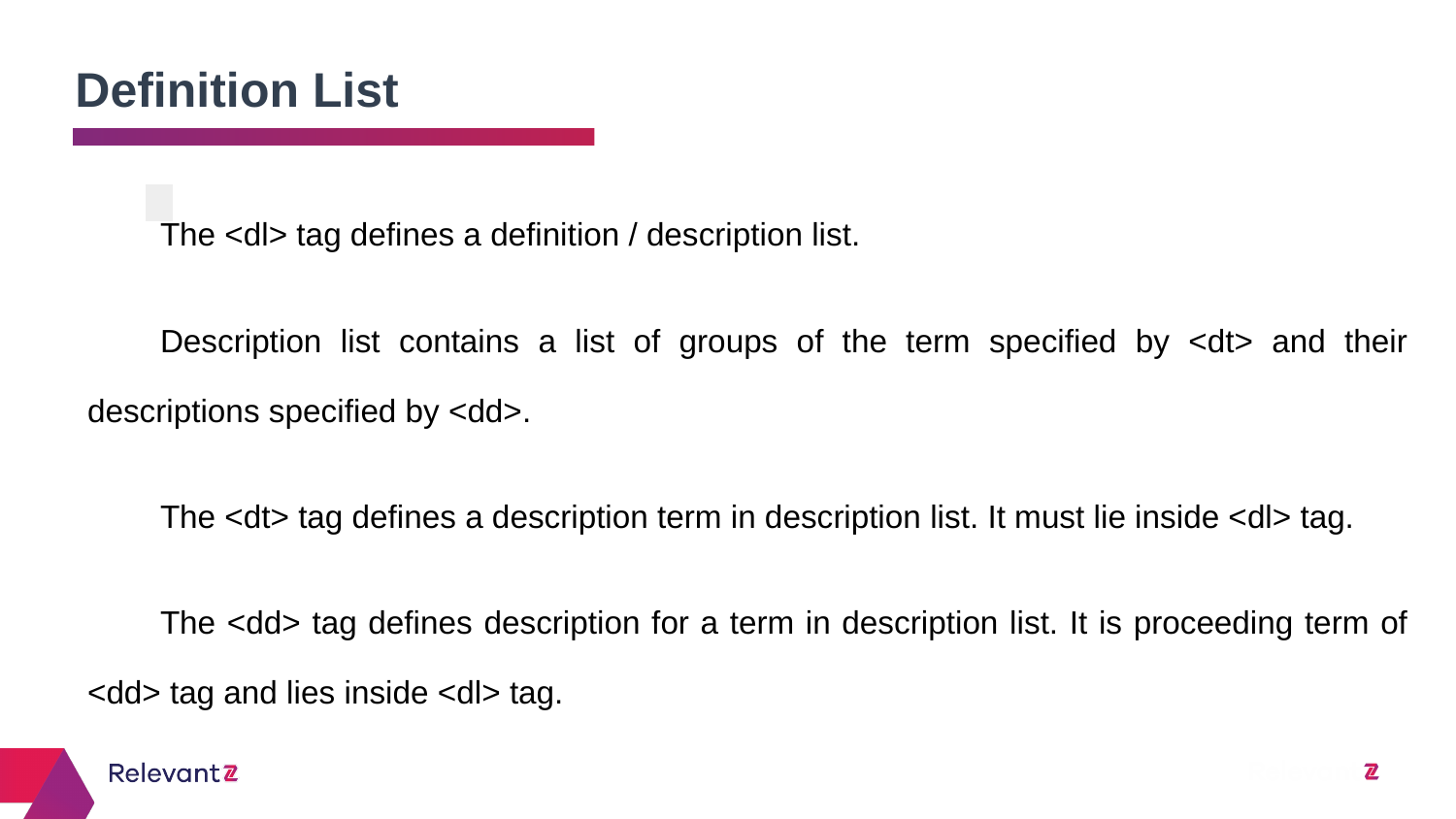

Definition List
The <dl> tag defines a definition / description list.
Description list contains a list of groups of the term specified by <dt> and their descriptions specified by <dd>.
The <dt> tag defines a description term in description list. It must lie inside <dl> tag.
The <dd> tag defines description for a term in description list. It is proceeding term of <dd> tag and lies inside <dl> tag.

#